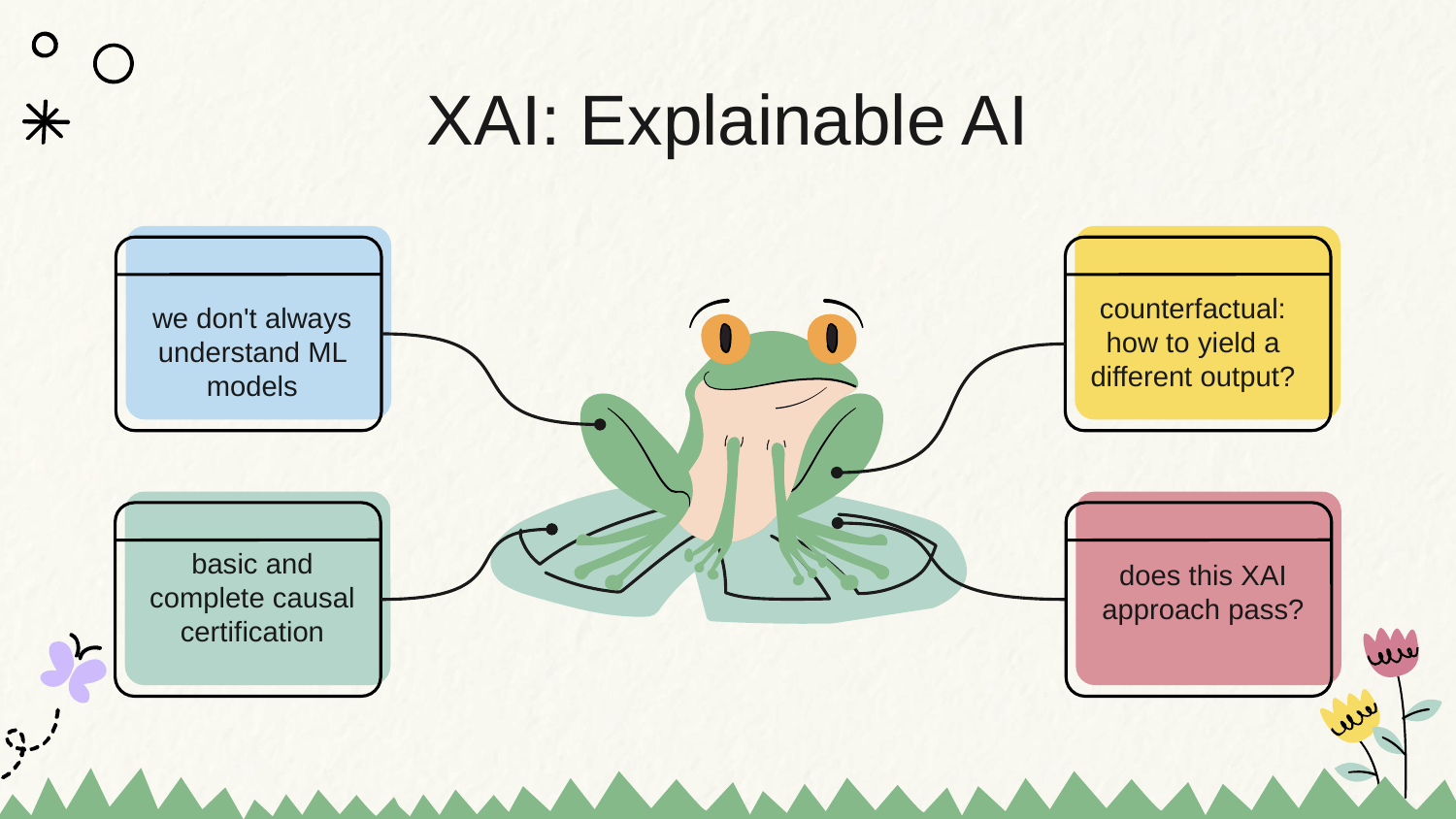

# XAI: Explainable AI

counterfactual: how to yield a different output?
we don't always understand ML models

basic and complete causal certification
does this XAI approach pass?